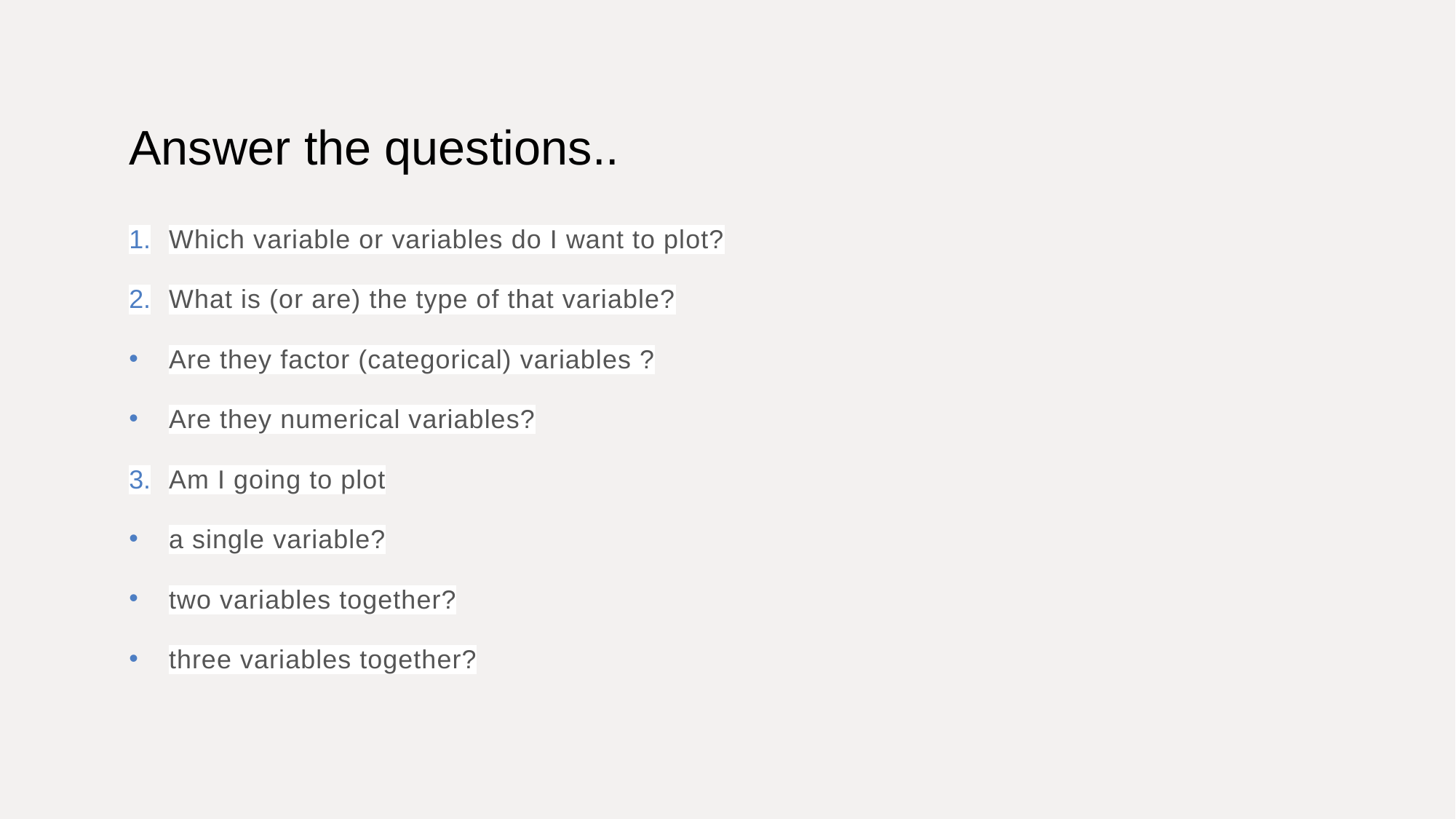

# Answer the questions..
Which variable or variables do I want to plot?
What is (or are) the type of that variable?
Are they factor (categorical) variables ?
Are they numerical variables?
Am I going to plot
a single variable?
two variables together?
three variables together?